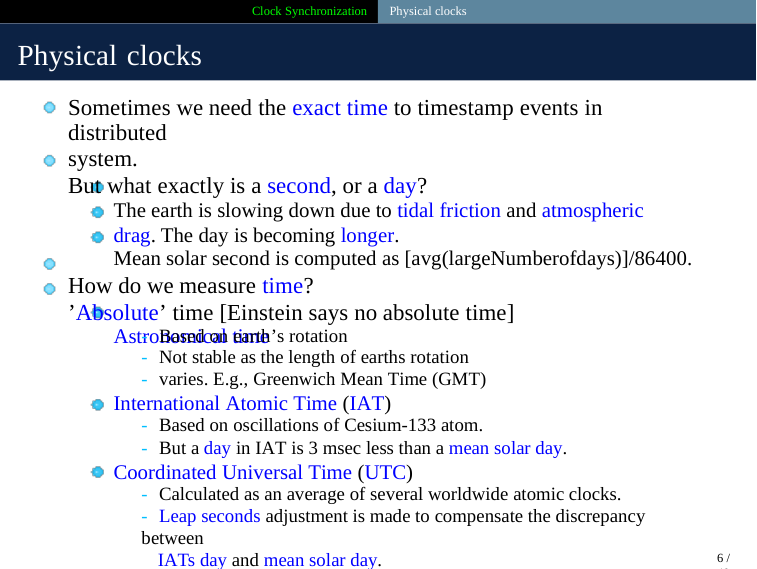

Clock Synchronization      Physical clocks

Physical clocks
Sometimes we need the exact time to timestamp events in distributed
system.
But what exactly is a second, or a day?
The earth is slowing down due to tidal friction and atmospheric drag. The day is becoming longer.
Mean solar second is computed as [avg(largeNumberofdays)]/86400.
How do we measure time?
’Absolute’ time [Einstein says no absolute time]
Astronomical time
-
-
-
Based on earth’s rotation
Not stable as the length of earths rotation varies. E.g., Greenwich Mean Time (GMT)
International Atomic Time (IAT)
-  Based on oscillations of Cesium-133 atom.
-  But a day in IAT is 3 msec less than a mean solar day.
Coordinated Universal Time (UTC)
-  Calculated as an average of several worldwide atomic clocks.
-  Leap seconds adjustment is made to compensate the discrepancy between
IATs day and mean solar day.
6 / 40